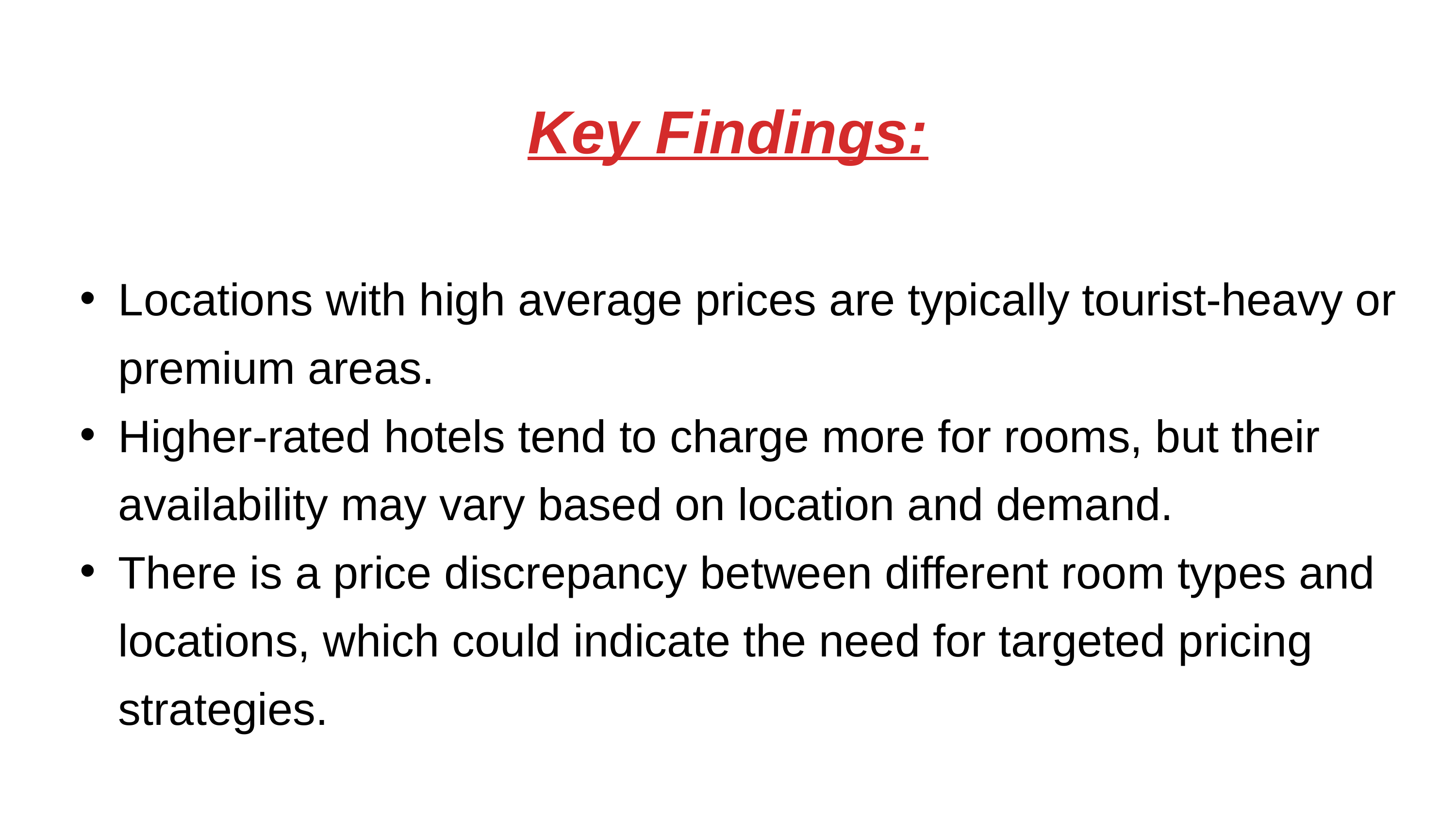

Key Findings:

Locations with high average prices are typically tourist-heavy or premium areas.
Higher-rated hotels tend to charge more for rooms, but their availability may vary based on location and demand.
There is a price discrepancy between different room types and locations, which could indicate the need for targeted pricing strategies.